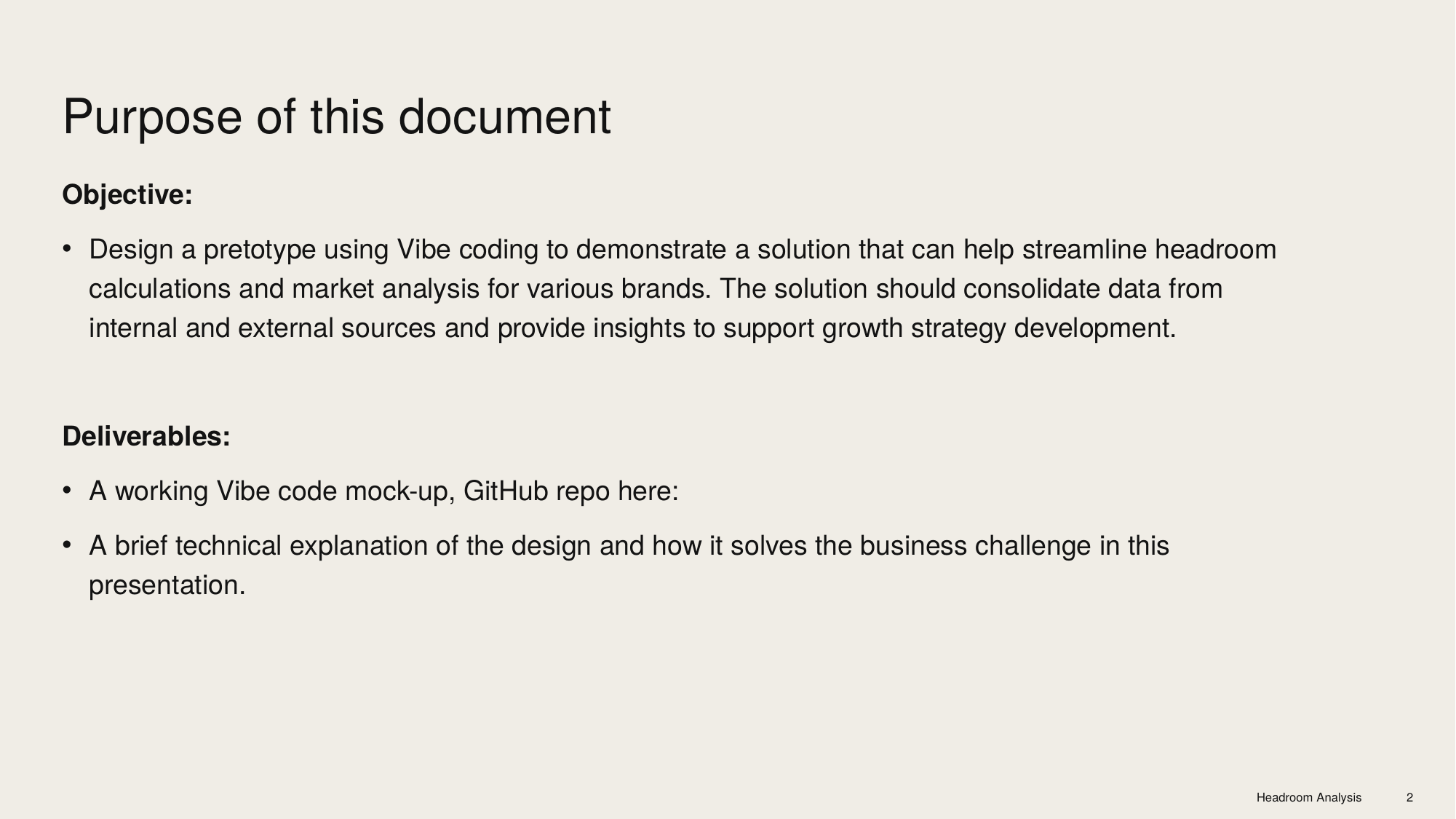

# Purpose of this document
Objective:
Design a pretotype using Vibe coding to demonstrate a solution that can help streamline headroom calculations and market analysis for various brands. The solution should consolidate data from internal and external sources and provide insights to support growth strategy development.

Deliverables:
A working Vibe code mock-up, GitHub repo here:
A brief technical explanation of the design and how it solves the business challenge in this presentation.
Headroom Analysis
2